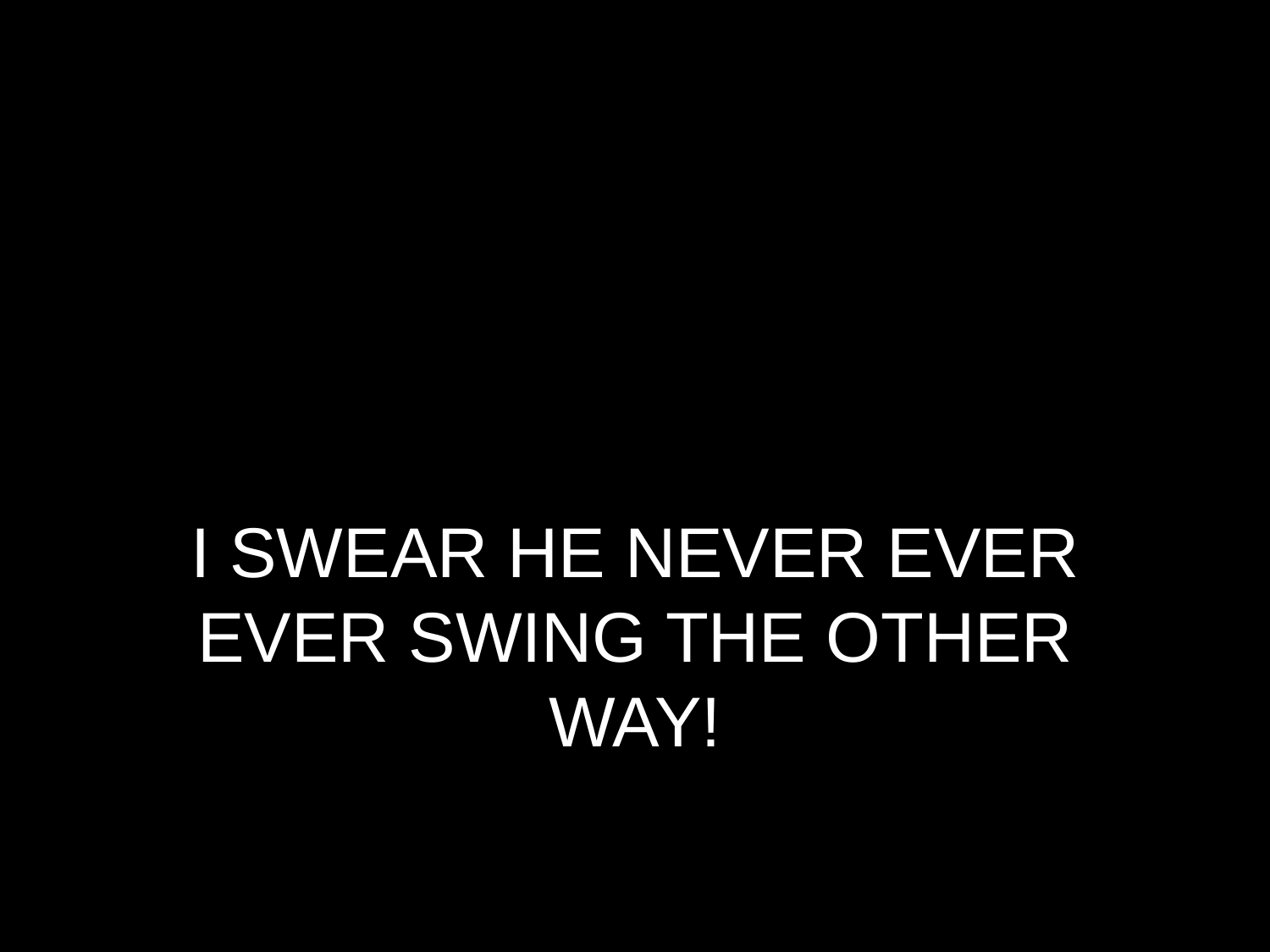

# I SWEAR HE NEVER EVER EVER SWING THE OTHER WAY!